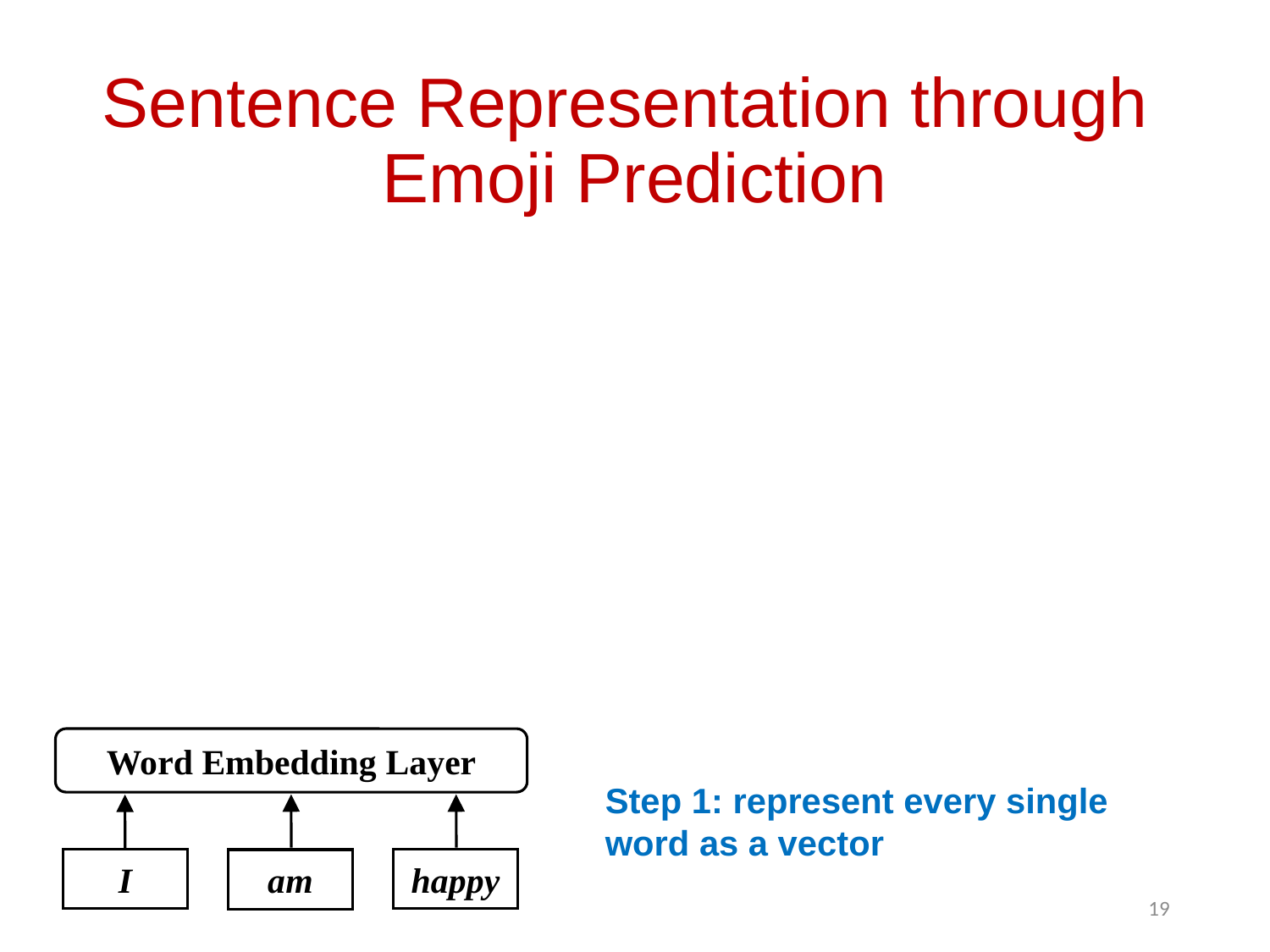

# Sentence Representation through Emoji Prediction
Word Embedding Layer
Step 1: represent every single
word as a vector
I
happy
am
19